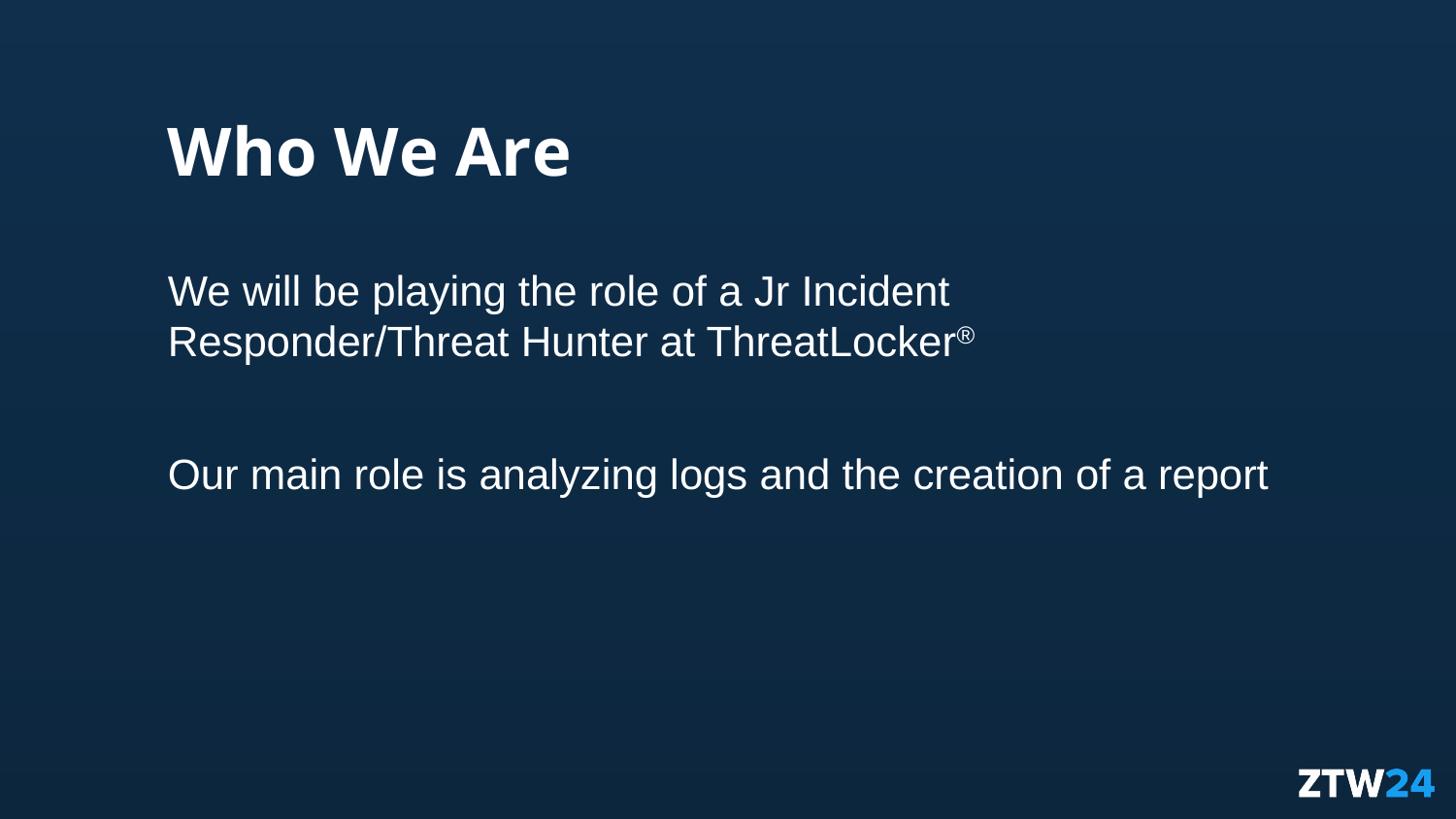

Who We Are
We will be playing the role of a Jr Incident Responder/Threat Hunter at ThreatLocker®

Our main role is analyzing logs and the creation of a report